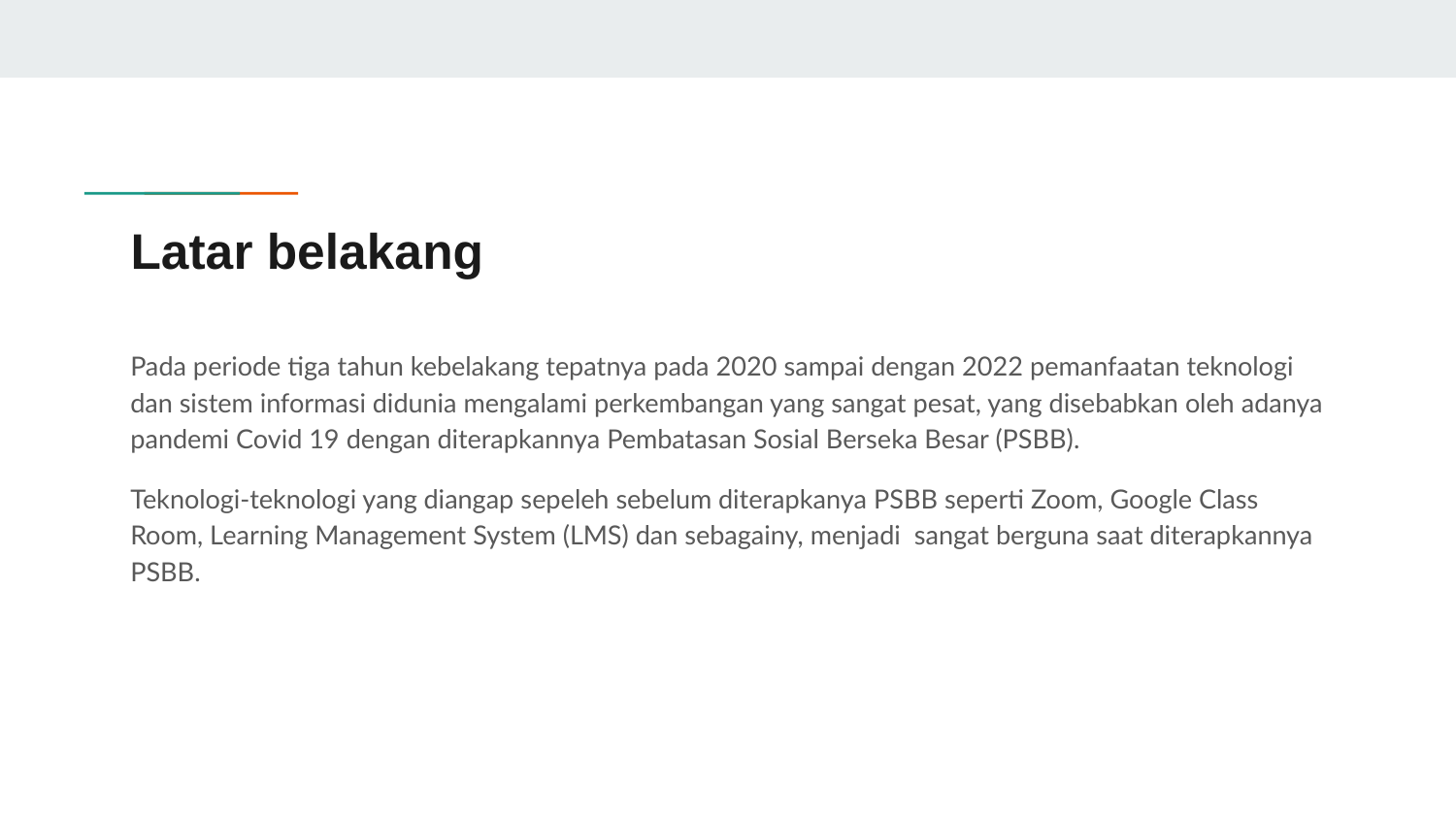

# Latar belakang
Pada periode tiga tahun kebelakang tepatnya pada 2020 sampai dengan 2022 pemanfaatan teknologi dan sistem informasi didunia mengalami perkembangan yang sangat pesat, yang disebabkan oleh adanya pandemi Covid 19 dengan diterapkannya Pembatasan Sosial Berseka Besar (PSBB).
Teknologi-teknologi yang diangap sepeleh sebelum diterapkanya PSBB seperti Zoom, Google Class Room, Learning Management System (LMS) dan sebagainy, menjadi  sangat berguna saat diterapkannya PSBB.